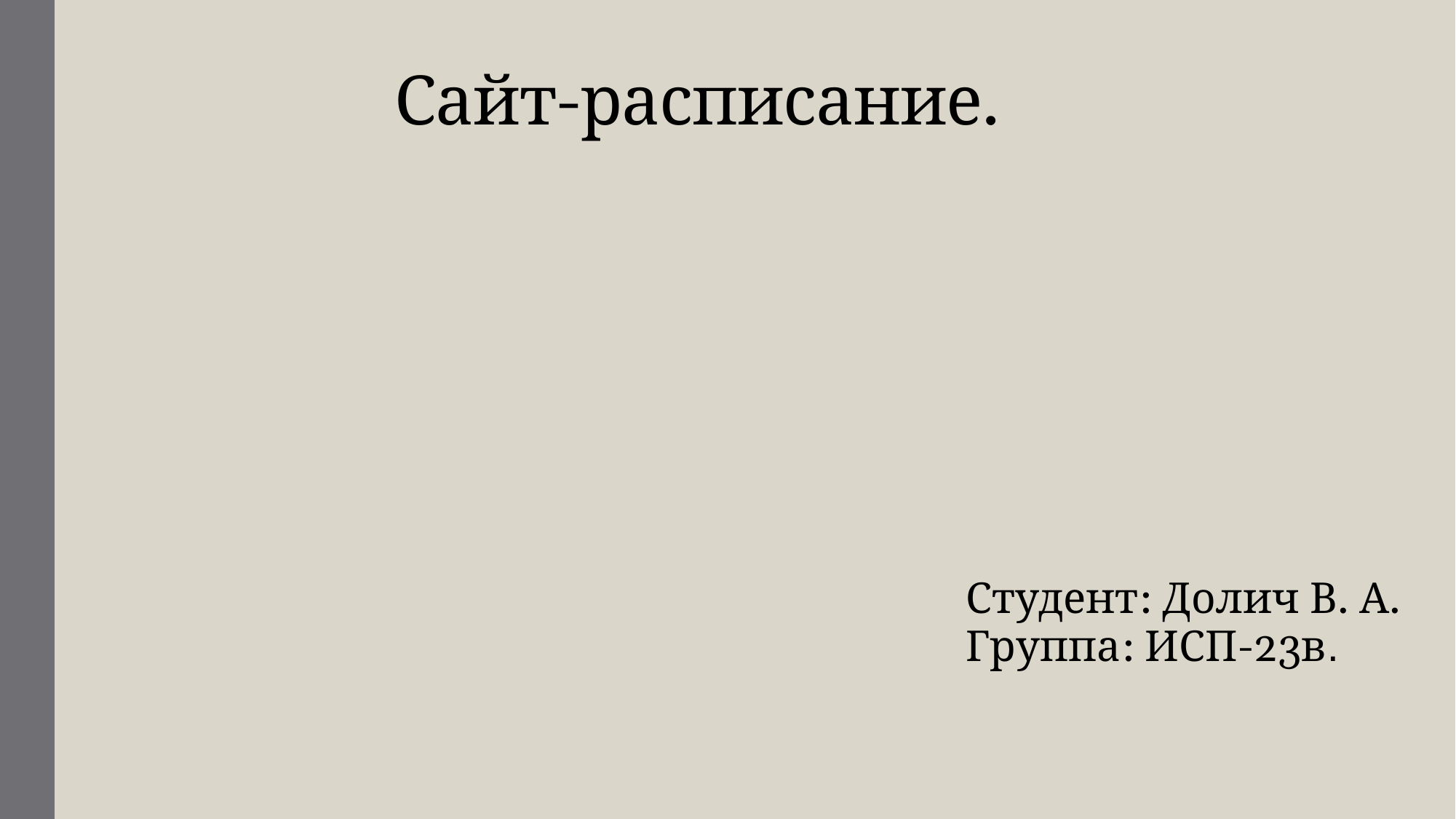

# Сайт-расписание.
Студент: Долич В. А.
Группа: ИСП-23в.